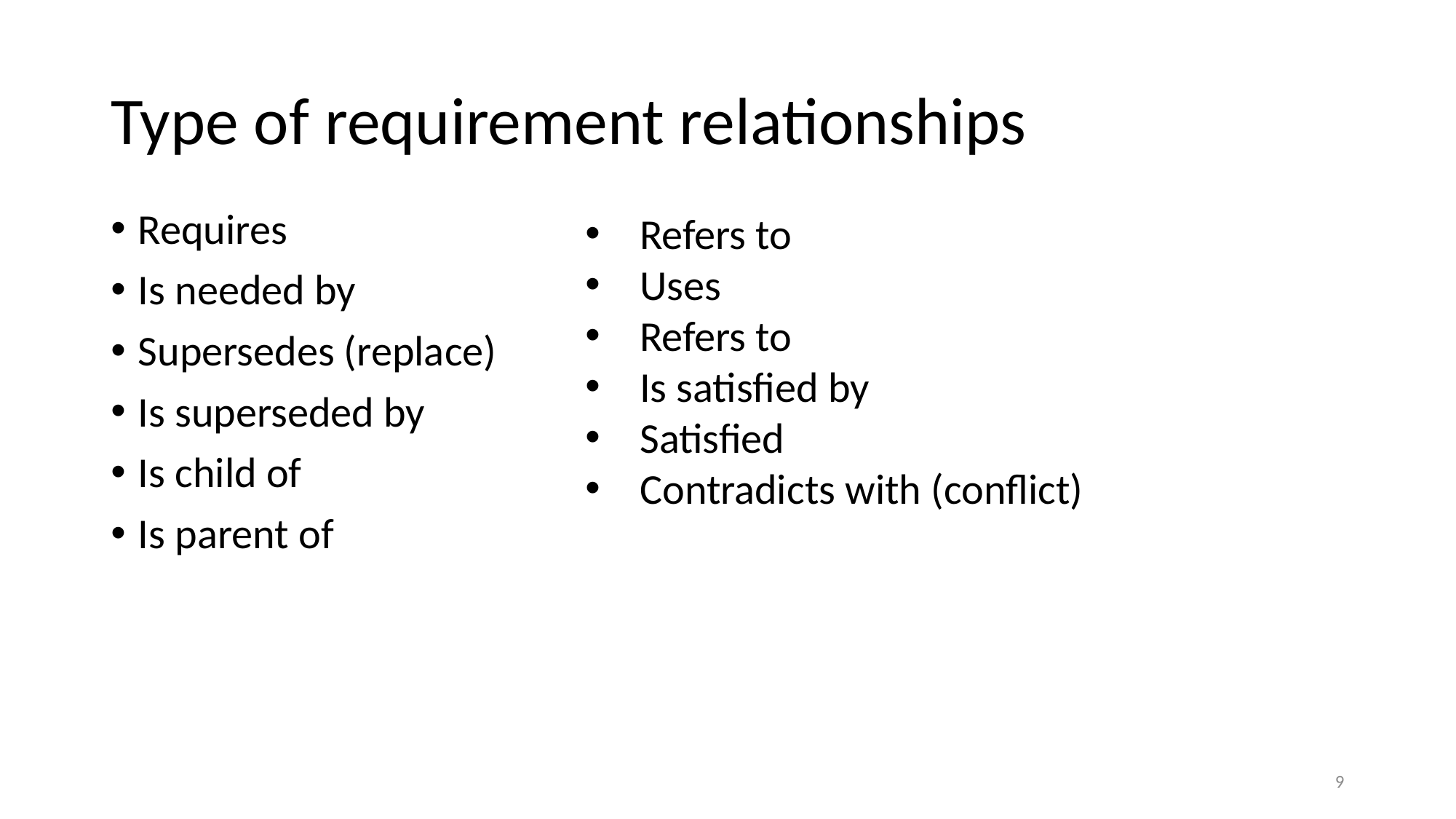

# Type of requirement relationships
Requires
Is needed by
Supersedes (replace)
Is superseded by
Is child of
Is parent of
Refers to
Uses
Refers to
Is satisfied by
Satisfied
Contradicts with (conflict)
9